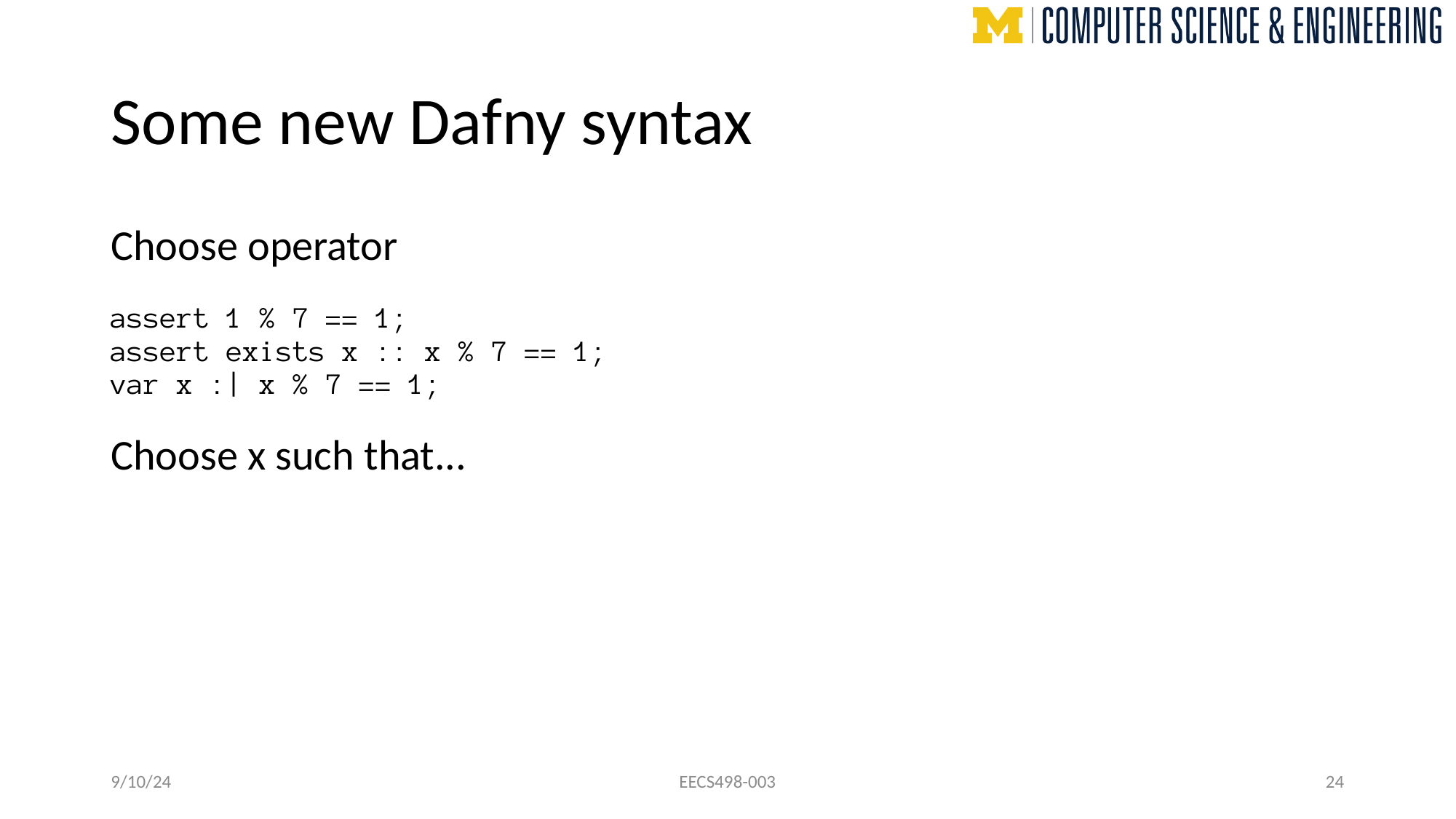

# Some new Dafny syntax
Choose operator

assert 1 % 7 == 1;
assert exists x :: x % 7 == 1;
var x :| x % 7 == 1;

Choose x such that...
9/10/24
EECS498-003
24